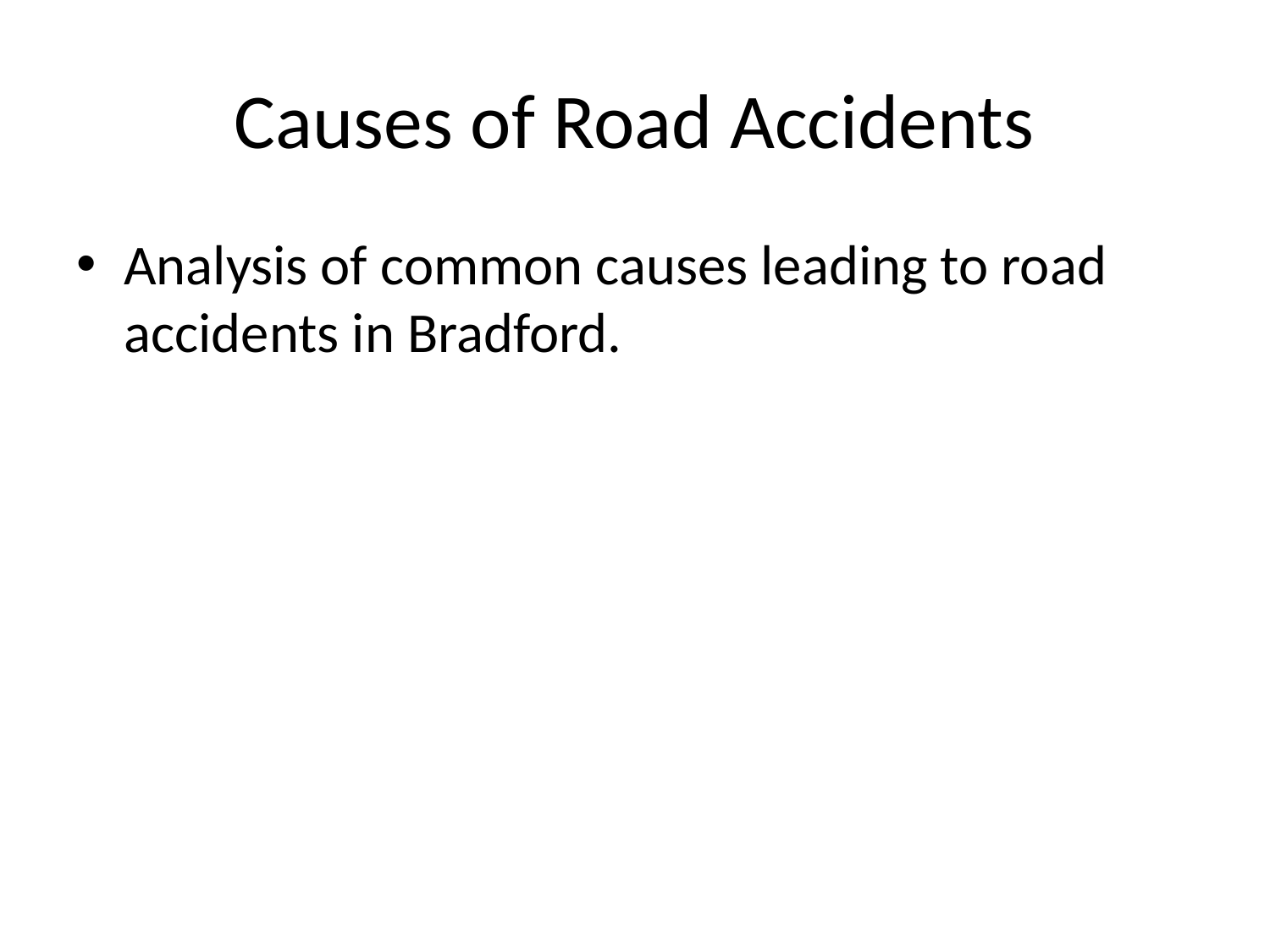

# Causes of Road Accidents
Analysis of common causes leading to road accidents in Bradford.